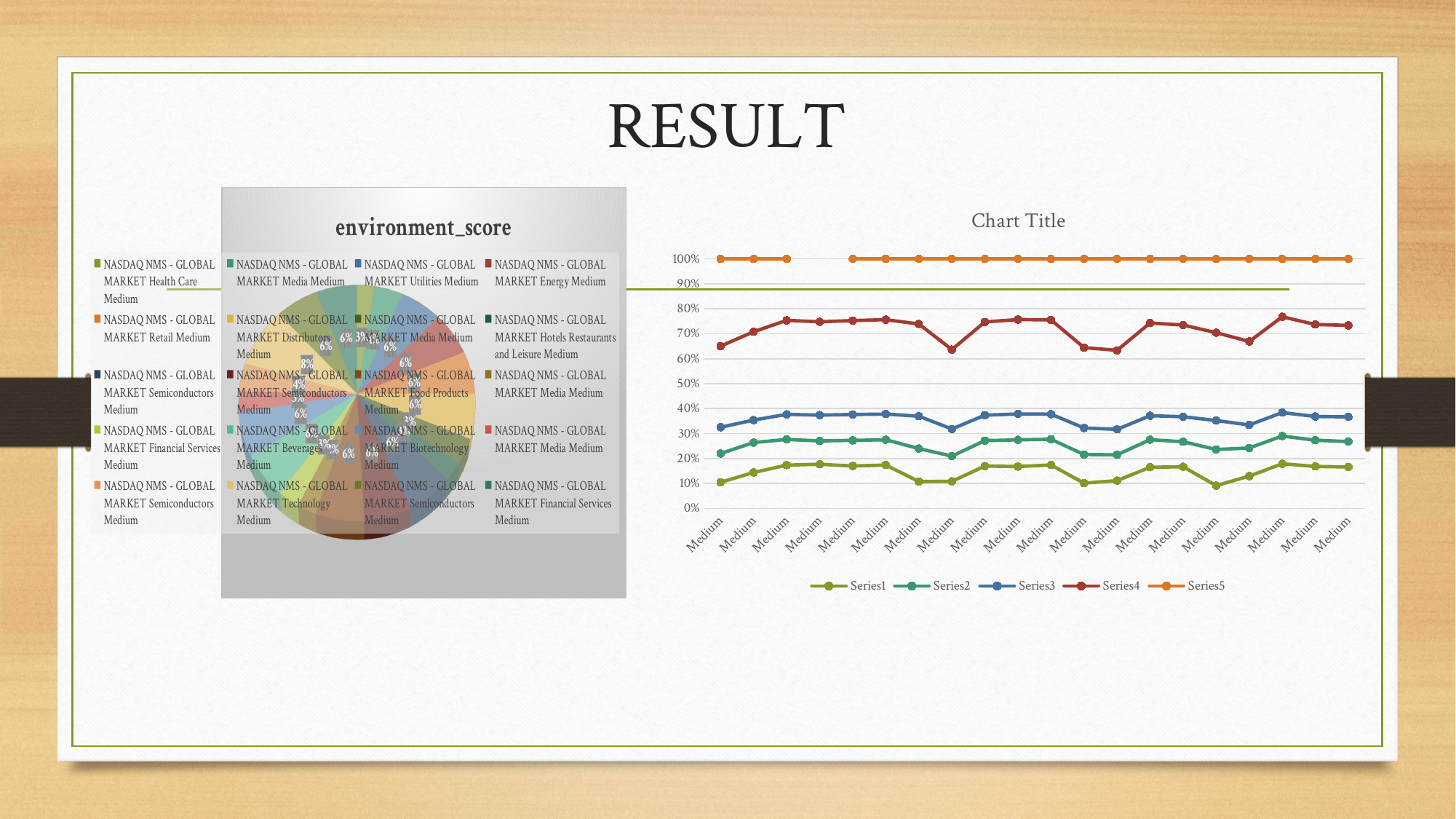

# RESULT

[unsupported chart]

### Chart:

| Category |  |  |  |  |  |
|---|---|---|---|---|---|
| Medium | 215.0 | 236.0 | 215.0 | 666.0 | 715.325 |
| Medium | 360.0 | 300.0 | 225.0 | 885.0 | 729.7894736842105 |
| Medium | 519.0 | 307.0 | 300.0 | 1126.0 | 735.75 |
| Medium | 513.0 | 271.0 | 300.0 | 1084.0 | 730.6470588235294 |
| Medium | 500.0 | 302.0 | 305.0 | 1107.0 | 726.40625 |
| Medium | 515.0 | 300.0 | 305.0 | 1120.0 | 721.2666666666667 |
| Medium | 295.0 | 362.0 | 355.0 | 1012.0 | 714.3928571428571 |
| Medium | 215.0 | 200.0 | 215.0 | 630.0 | 719.0769230769231 |
| Medium | 500.0 | 300.0 | 300.0 | 1100.0 | 743.7916666666666 |
| Medium | 510.0 | 325.0 | 315.0 | 1150.0 | 738.6818181818181 |
| Medium | 520.0 | 307.0 | 300.0 | 1127.0 | 729.55 |
| Medium | 205.0 | 232.0 | 215.0 | 652.0 | 719.1111111111111 |
| Medium | 230.0 | 213.0 | 210.0 | 653.0 | 755.4375 |
| Medium | 515.0 | 344.0 | 300.0 | 1159.0 | 800.2857142857143 |
| Medium | 500.0 | 300.0 | 300.0 | 1100.0 | 794.1666666666666 |
| Medium | 245.0 | 389.0 | 311.0 | 945.0 | 793.0 |
| Medium | 330.0 | 287.0 | 235.0 | 852.0 | 842.5 |
| Medium | 715.0 | 443.0 | 375.0 | 1533.0 | 926.3333333333334 |
| Medium | 530.0 | 330.0 | 300.0 | 1160.0 | 827.5 |
| Medium | 505.0 | 310.0 | 300.0 | 1115.0 | 810.0 |